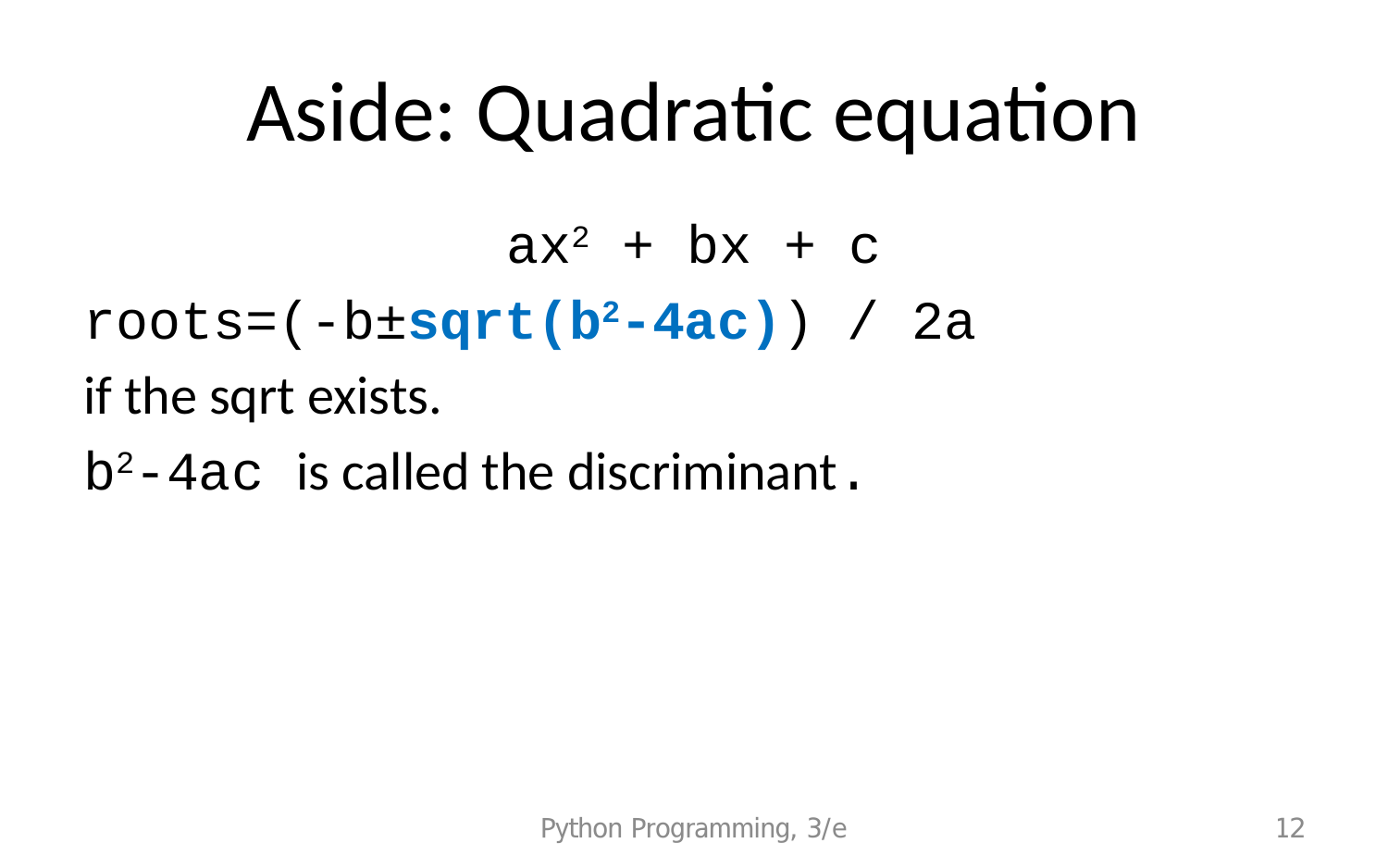

# Aside: Quadratic equation
ax2 + bx + c
roots=(-b±sqrt(b2-4ac)) / 2a
if the sqrt exists.
b2-4ac is called the discriminant.
Python Programming, 3/e
12